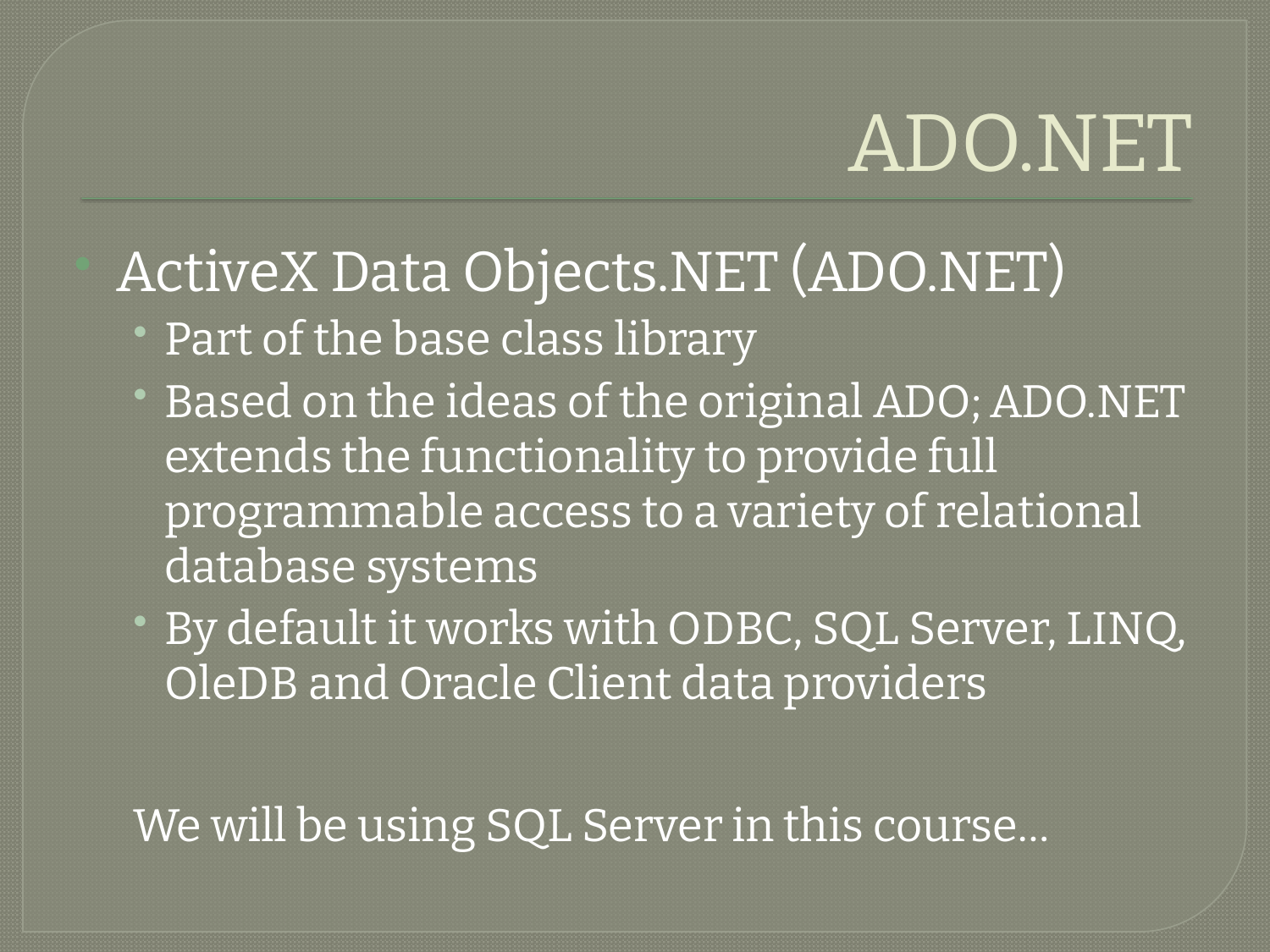

# ADO.NET
ActiveX Data Objects.NET (ADO.NET)
Part of the base class library
Based on the ideas of the original ADO; ADO.NET extends the functionality to provide full programmable access to a variety of relational database systems
By default it works with ODBC, SQL Server, LINQ, OleDB and Oracle Client data providers

We will be using SQL Server in this course…